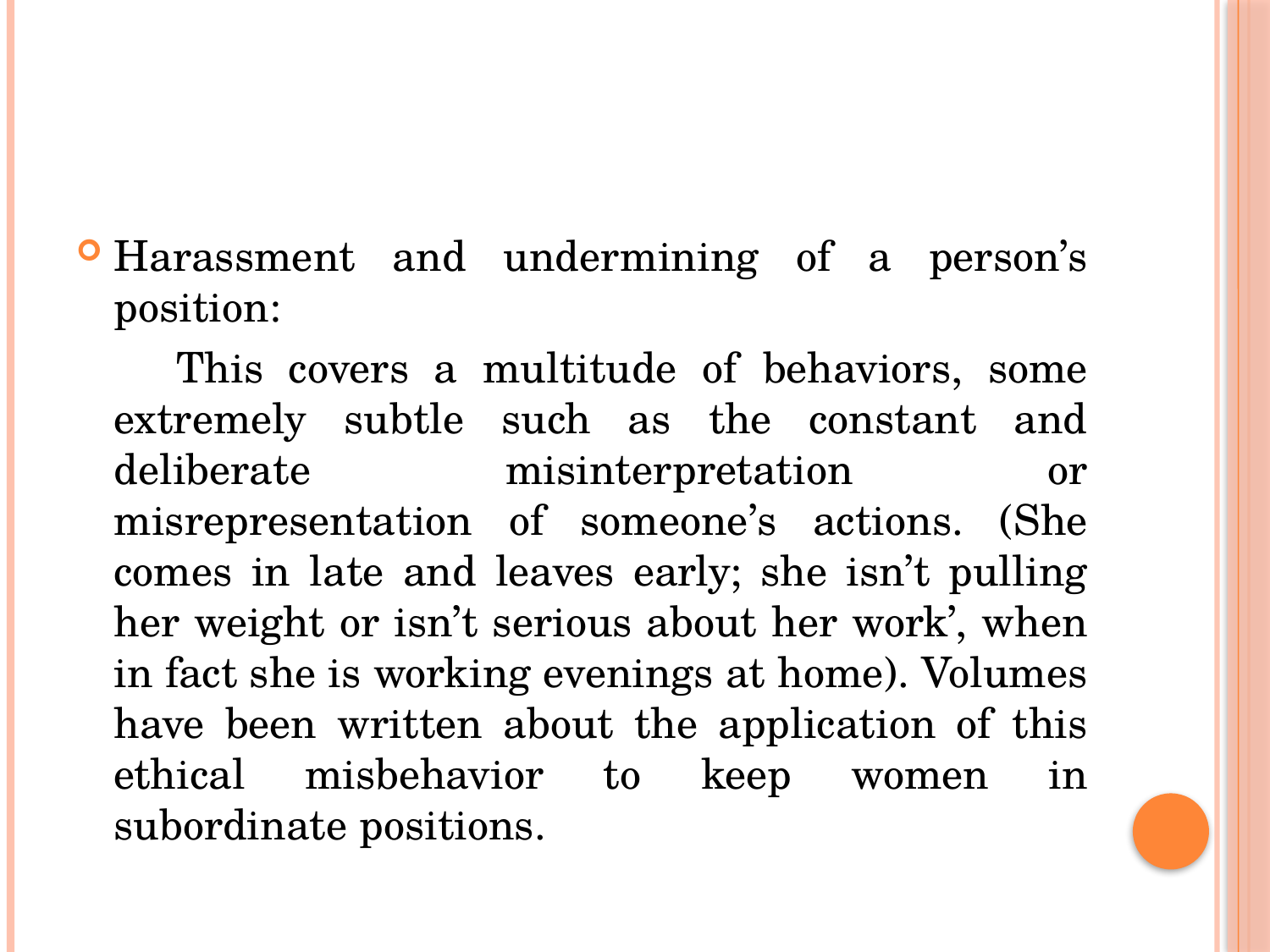

Harassment and undermining of a person’s position:
    This covers a multitude of behaviors, some extremely subtle such as the constant and deliberate misinterpretation or misrepresentation of someone’s actions. (She comes in late and leaves early; she isn’t pulling her weight or isn’t serious about her work’, when in fact she is working evenings at home). Volumes have been written about the application of this ethical misbehavior to keep women in subordinate positions.